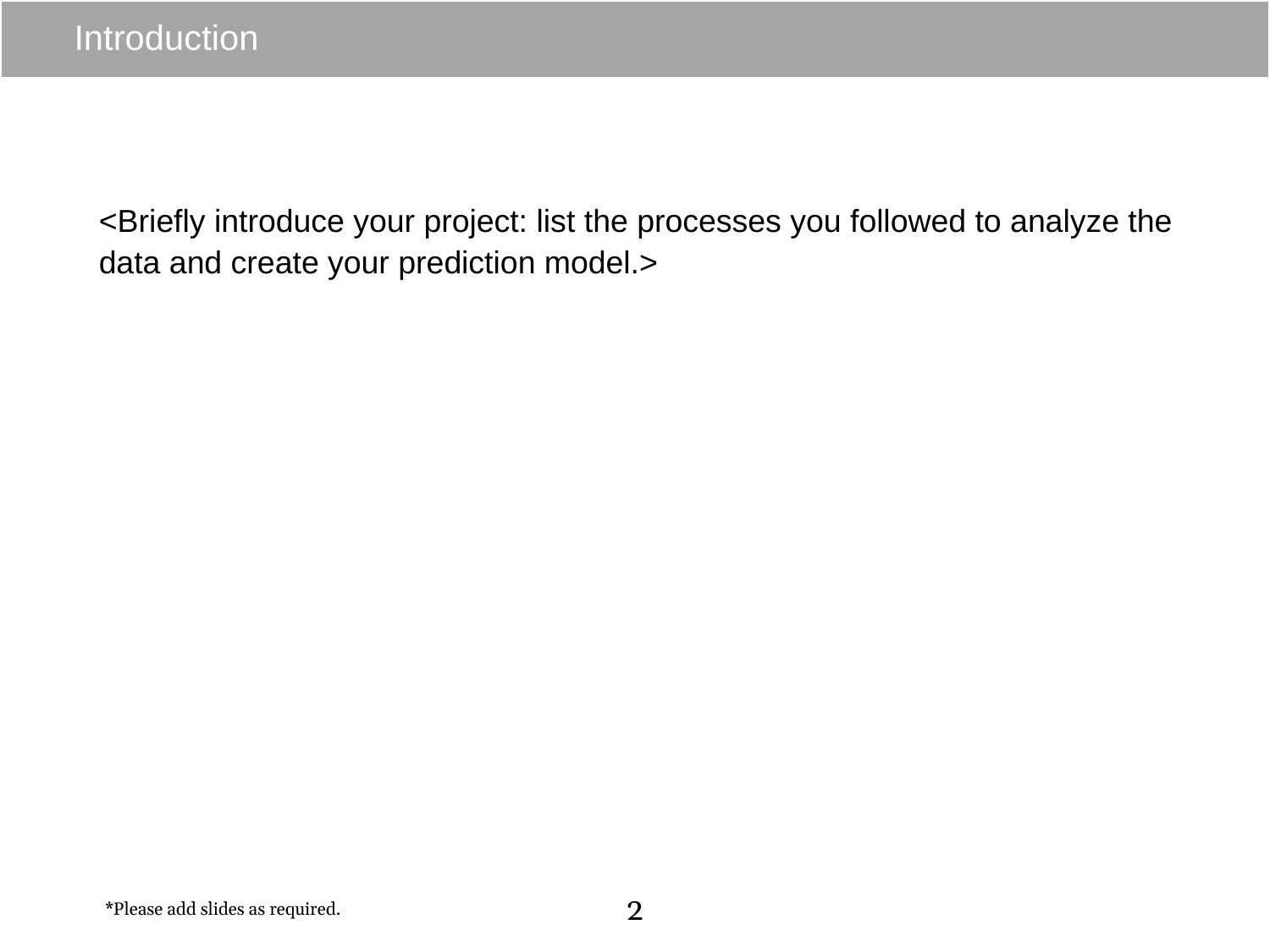

# Introduction
<Briefly introduce your project: list the processes you followed to analyze the data and create your prediction model.>
2
*Please add slides as required.